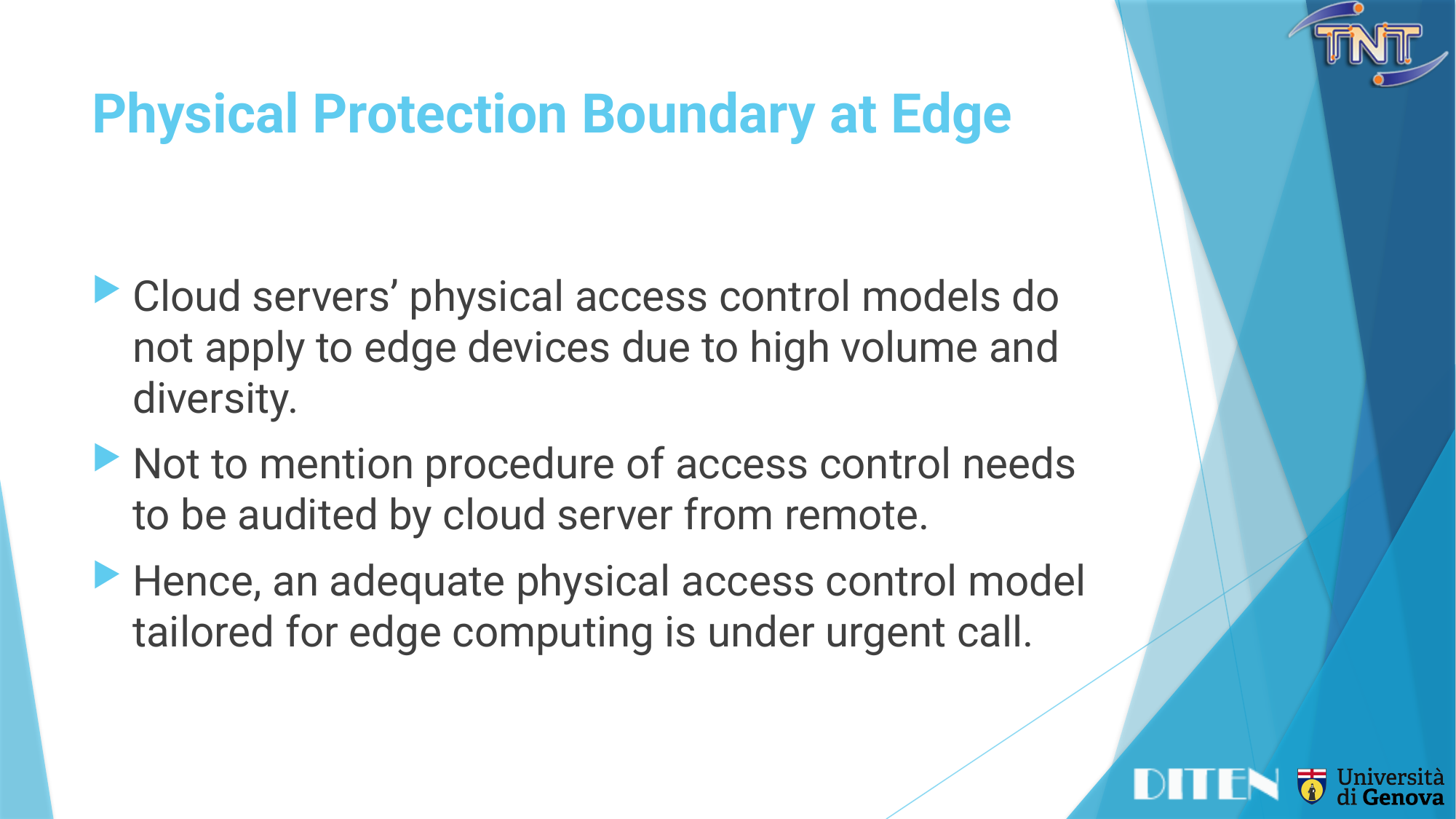

# Physical Protection Boundary at Edge

Cloud servers’ physical access control models do not apply to edge devices due to high volume and diversity.
Not to mention procedure of access control needs to be audited by cloud server from remote.
Hence, an adequate physical access control model tailored for edge computing is under urgent call.